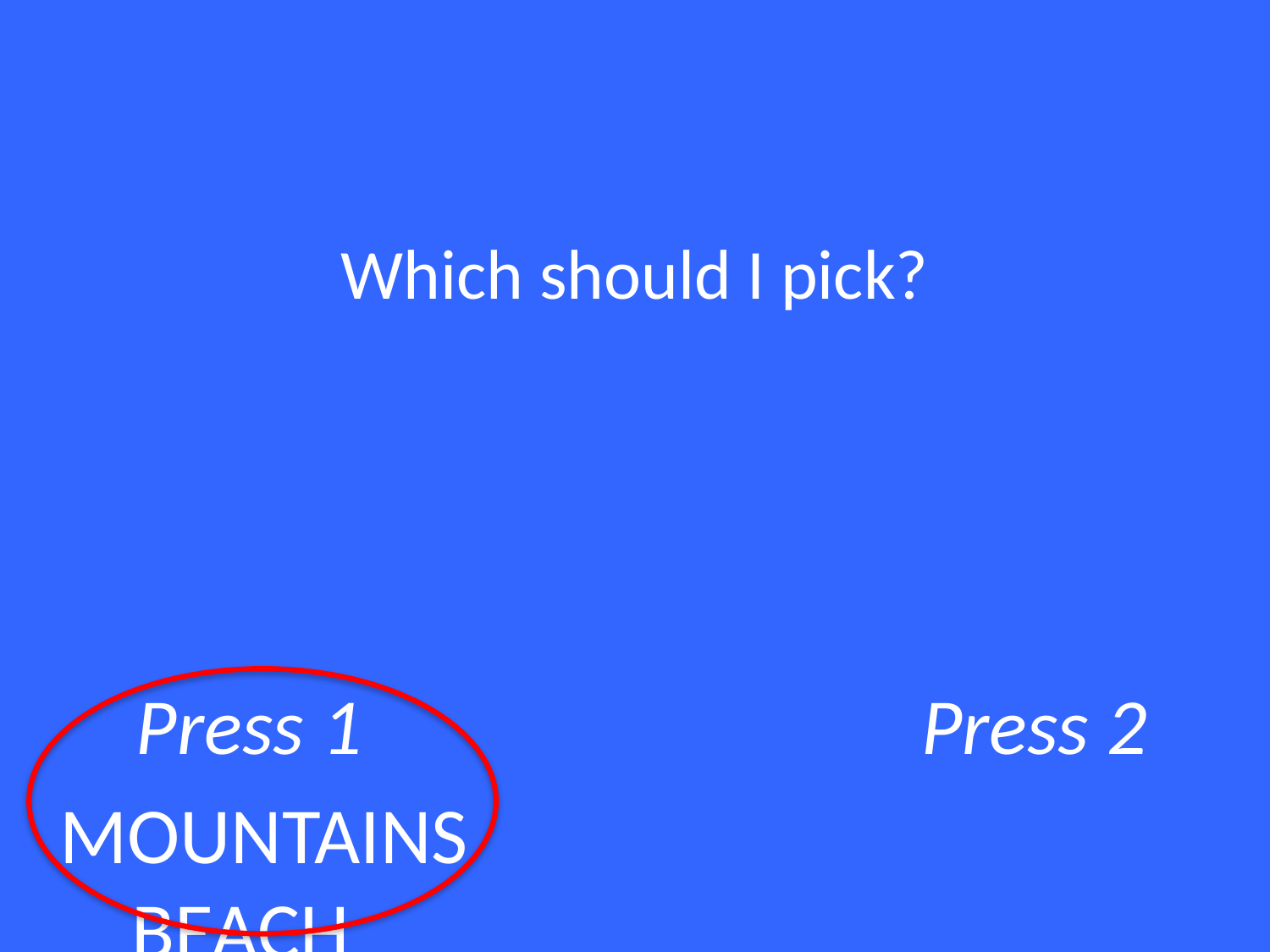

#
Which should I pick?
     Press 1

Press 2
 MOUNTAINS			 	 		       BEACH